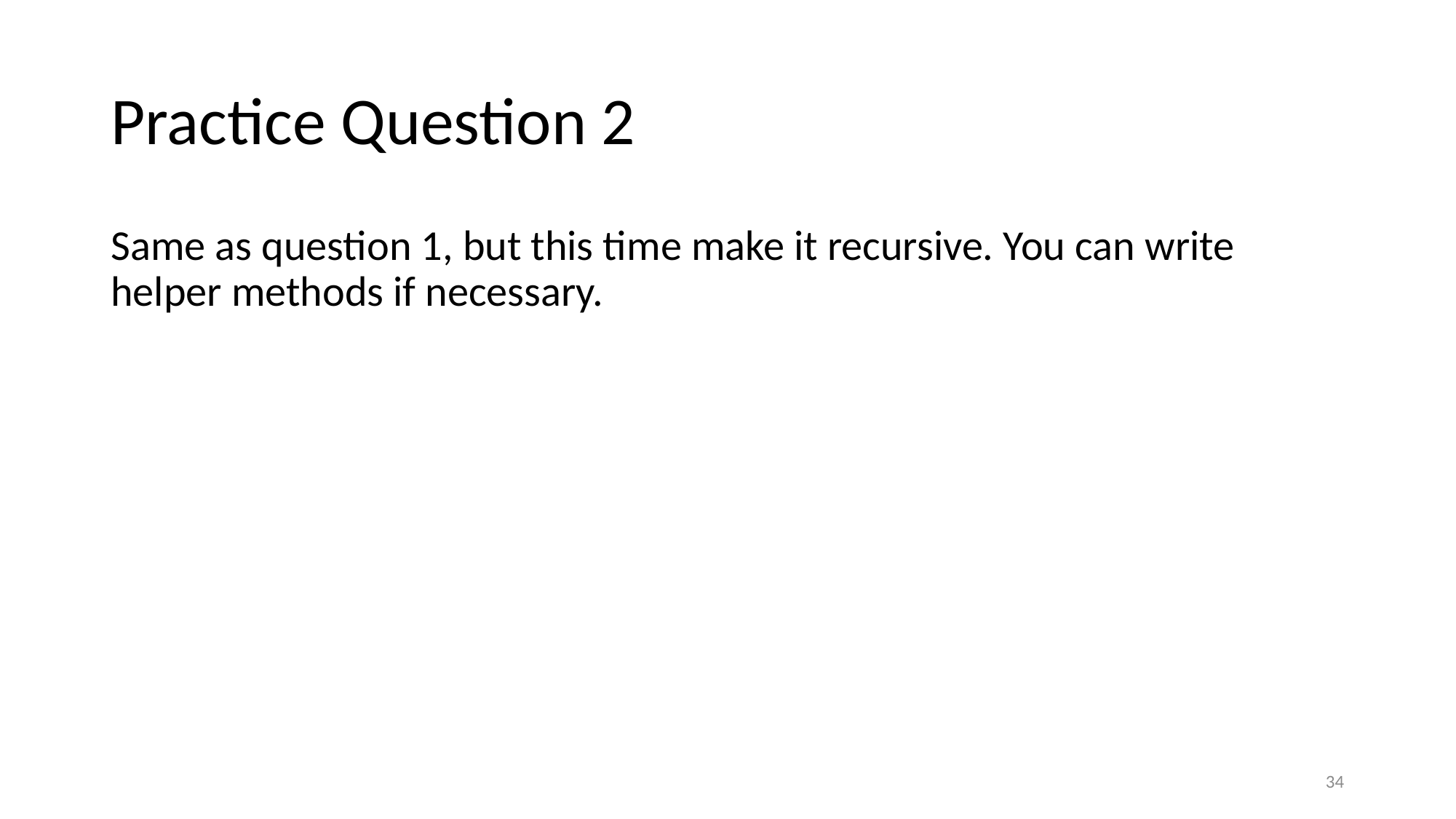

# Practice Question 2
Same as question 1, but this time make it recursive. You can write helper methods if necessary.
34